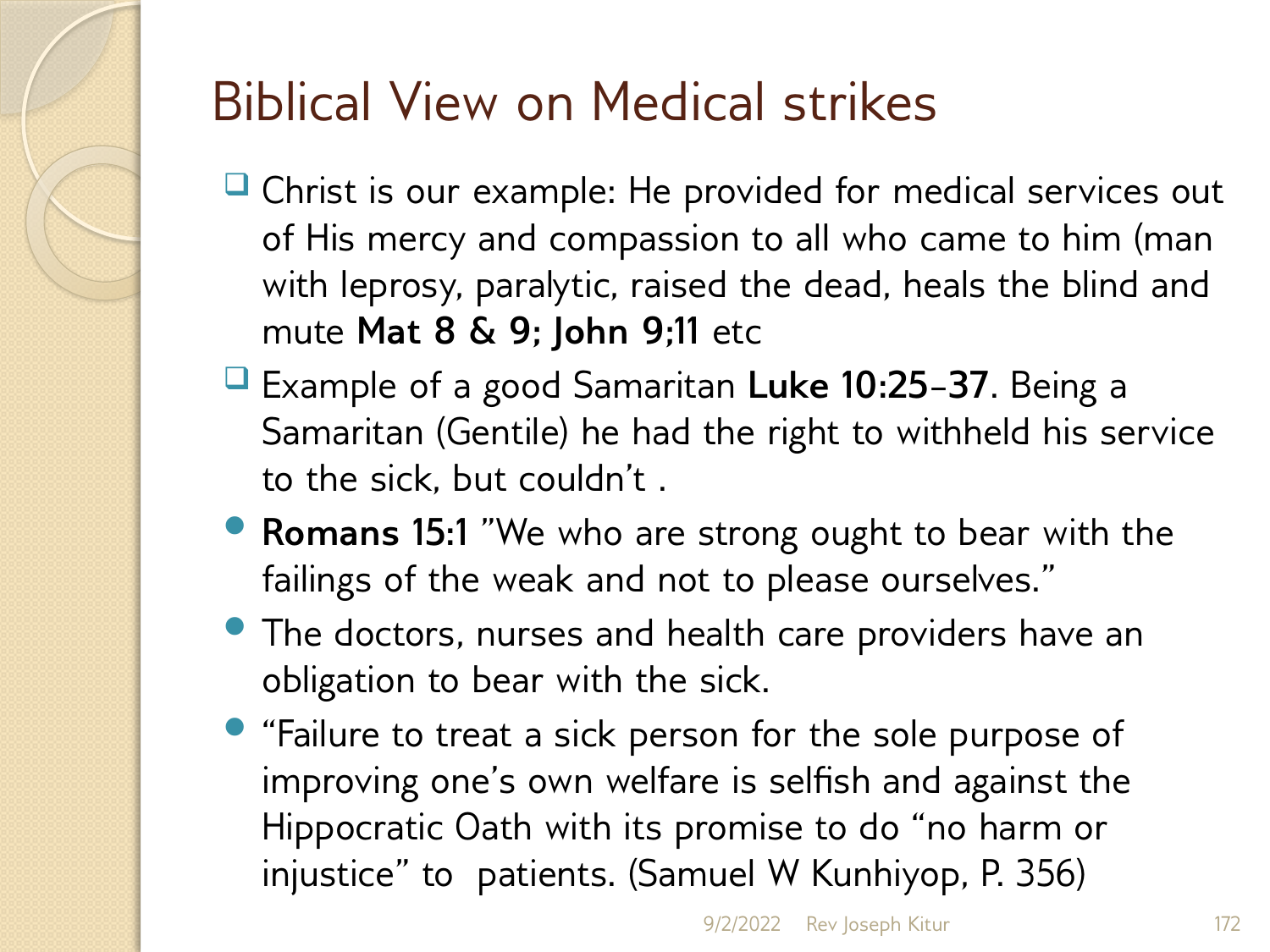

# Biblical View on Medical strikes
Christ is our example: He provided for medical services out of His mercy and compassion to all who came to him (man with leprosy, paralytic, raised the dead, heals the blind and mute Mat 8 & 9; John 9;11 etc
Example of a good Samaritan Luke 10:25–37. Being a Samaritan (Gentile) he had the right to withheld his service to the sick, but couldn’t .
Romans 15:1 ”We who are strong ought to bear with the failings of the weak and not to please ourselves.”
The doctors, nurses and health care providers have an obligation to bear with the sick.
“Failure to treat a sick person for the sole purpose of improving one’s own welfare is selfish and against the Hippocratic Oath with its promise to do “no harm or injustice” to  patients. (Samuel W Kunhiyop, P. 356)

9/2/2022
Rev Joseph Kitur
172